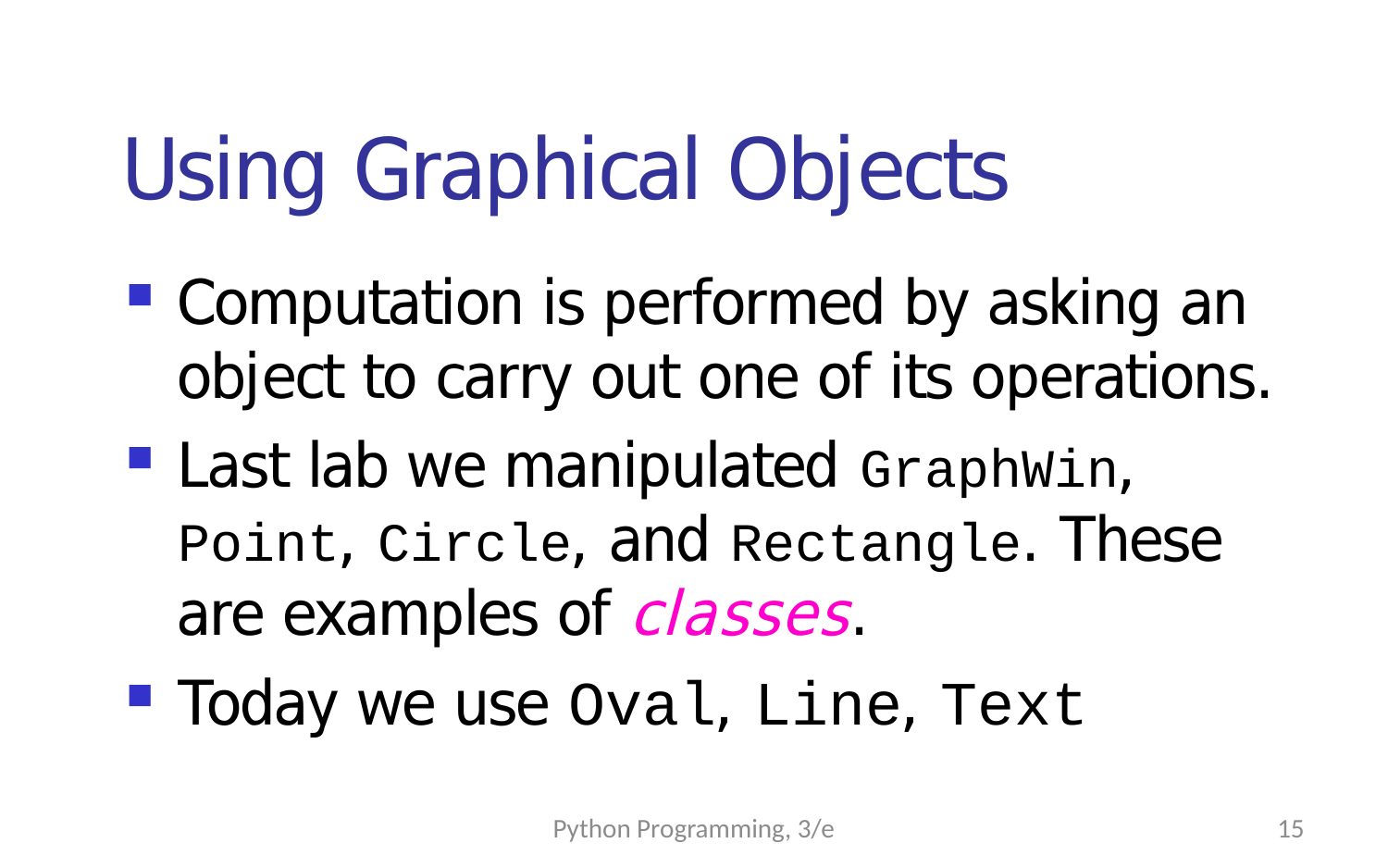

Using Graphical Objects
Computation is performed by asking an object to carry out one of its operations.
Last lab we manipulated GraphWin, Point, Circle, and Rectangle. These are examples of classes.
Today we use Oval, Line, Text
Python Programming, 3/e
15